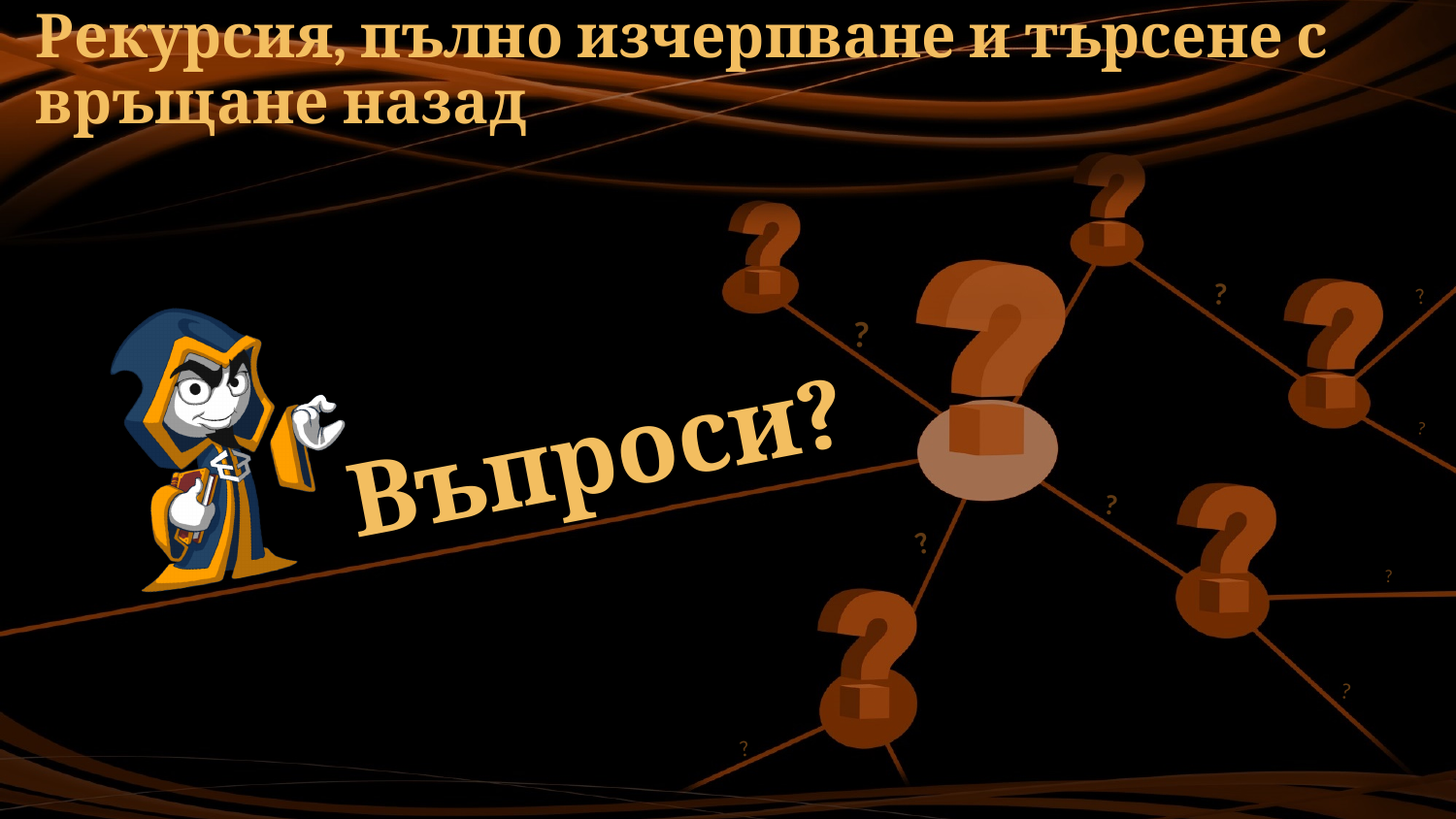

Рекурсия, пълно изчерпване и търсене с връщане назад